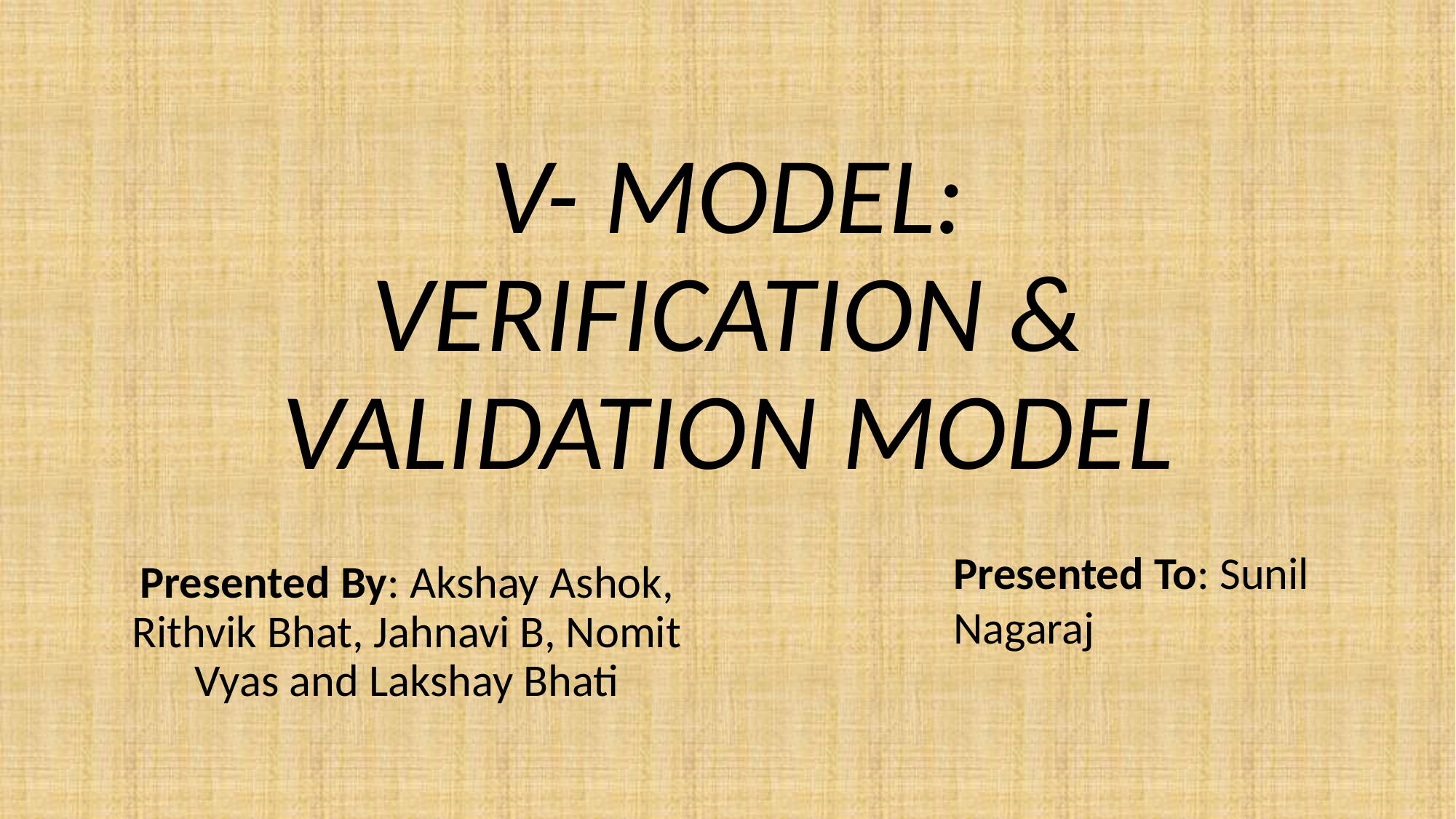

# V- MODEL: VERIFICATION & VALIDATION MODEL
Presented To: Sunil Nagaraj
Presented By: Akshay Ashok, Rithvik Bhat, Jahnavi B, Nomit Vyas and Lakshay Bhati